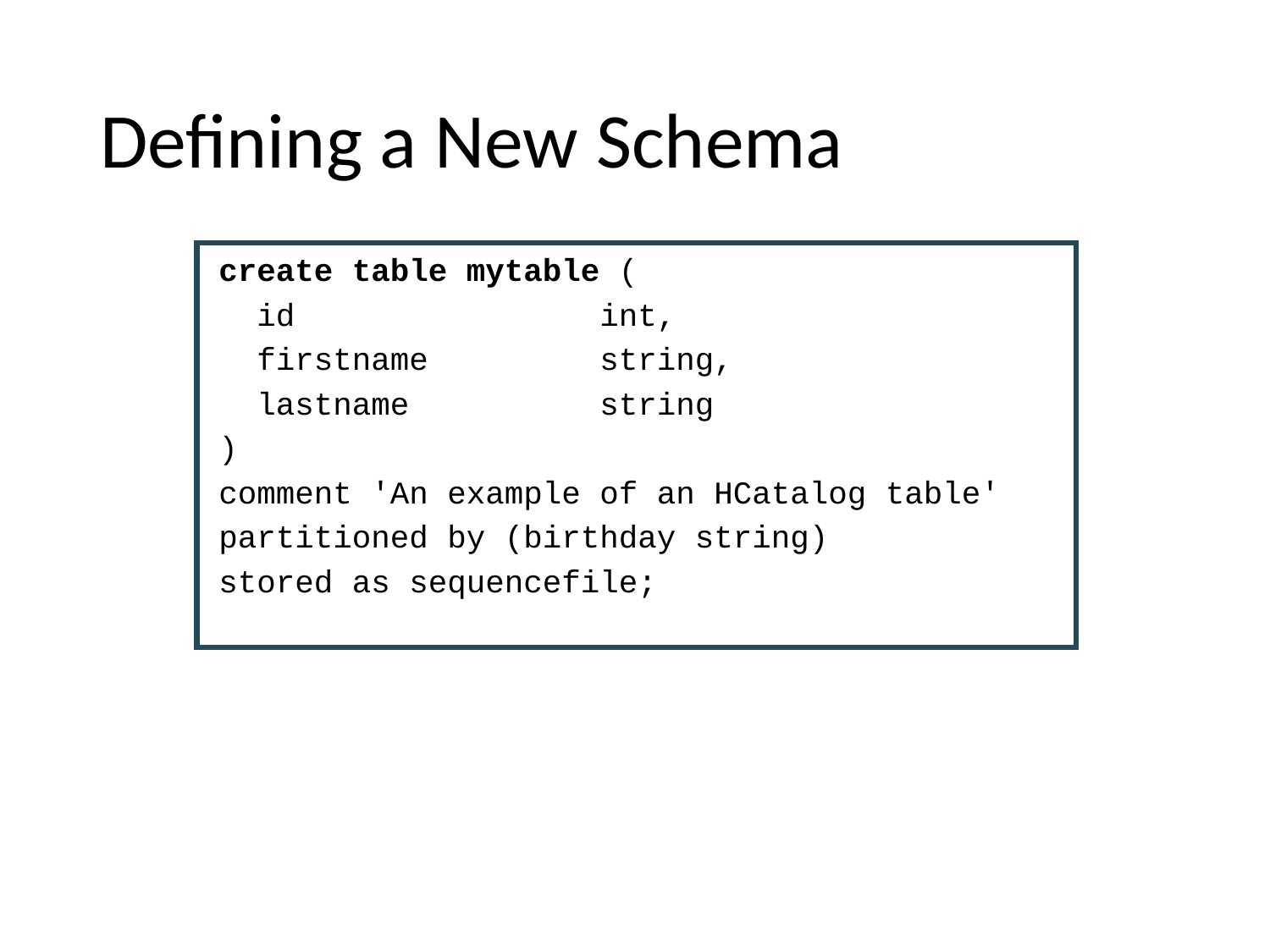

# Defining a New Schema

create table mytable (
  id                int,
  firstname         string,
  lastname          string
)
comment 'An example of an HCatalog table'
partitioned by (birthday string)
stored as sequencefile;